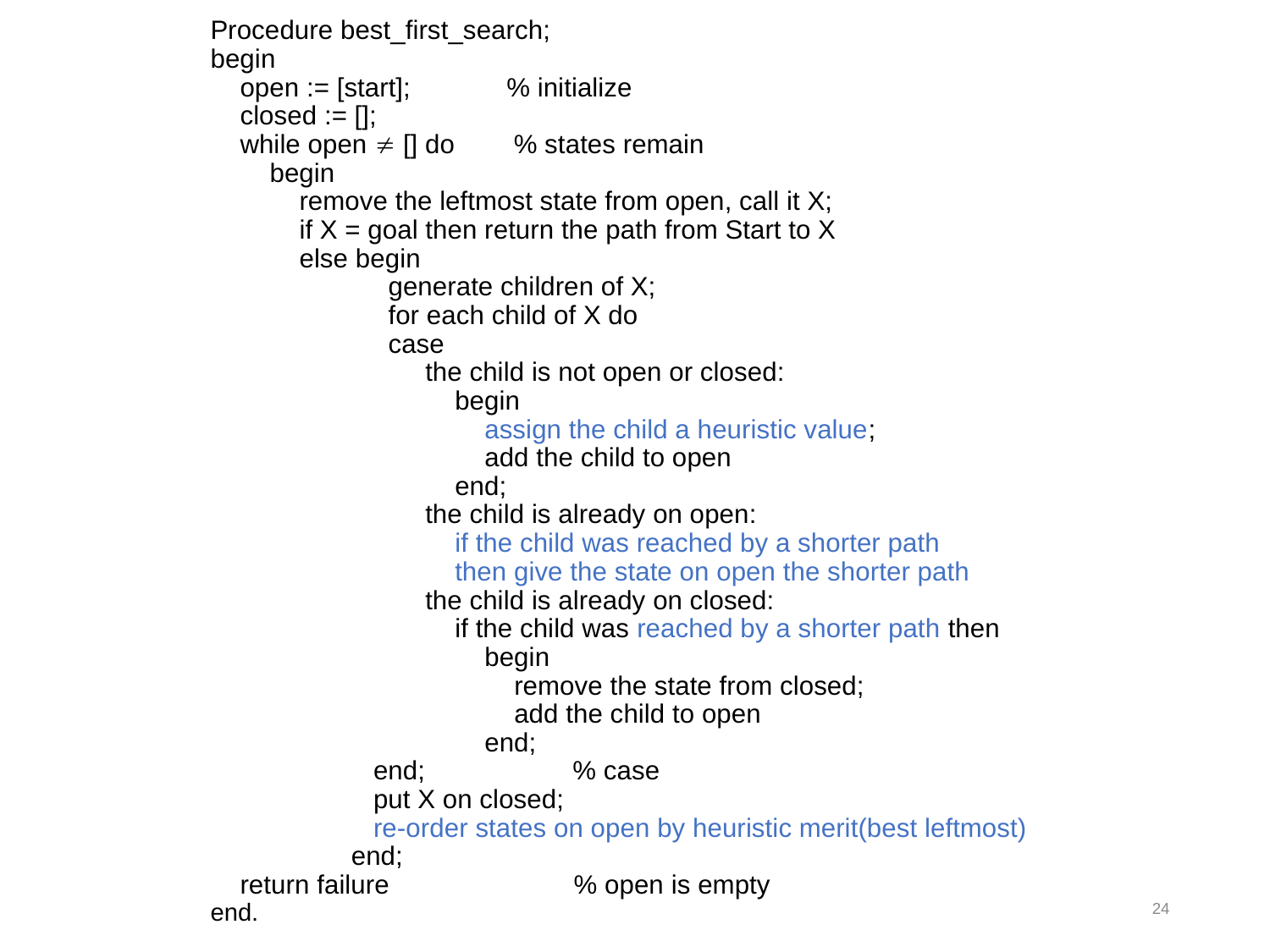

Procedure best_first_search;
begin
    open := [start];             % initialize
    closed := [];
    while open ≠ [] do        % states remain
        begin
            remove the leftmost state from open, call it X;
            if X = goal then return the path from Start to X
            else begin
                        generate children of X;
                        for each child of X do
                        case
                             the child is not open or closed:
                                 begin
                                     assign the child a heuristic value;
                                     add the child to open
                                 end;
                             the child is already on open:
                                 if the child was reached by a shorter path
                                 then give the state on open the shorter path
                             the child is already on closed:
                                 if the child was reached by a shorter path then
                                     begin
                                         remove the state from closed;
                                         add the child to open
                                     end;
                      end;                    % case
                      put X on closed;
                      re-order states on open by heuristic merit(best leftmost)
                   end;
    return failure                         % open is empty
end.
24